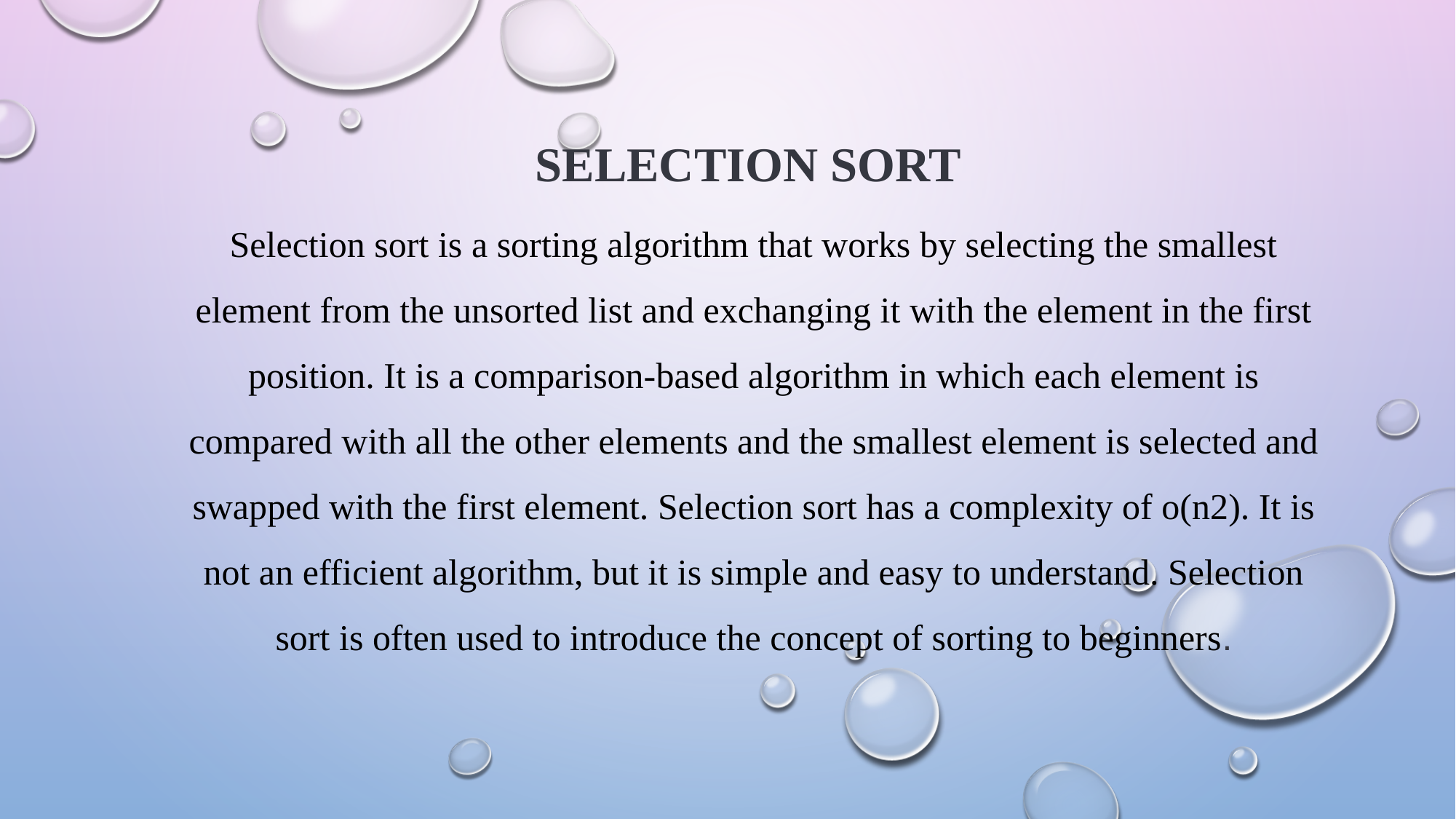

Selection Sort
Selection sort is a sorting algorithm that works by selecting the smallest element from the unsorted list and exchanging it with the element in the first position. It is a comparison-based algorithm in which each element is compared with all the other elements and the smallest element is selected and swapped with the first element. Selection sort has a complexity of o(n2). It is not an efficient algorithm, but it is simple and easy to understand. Selection sort is often used to introduce the concept of sorting to beginners.